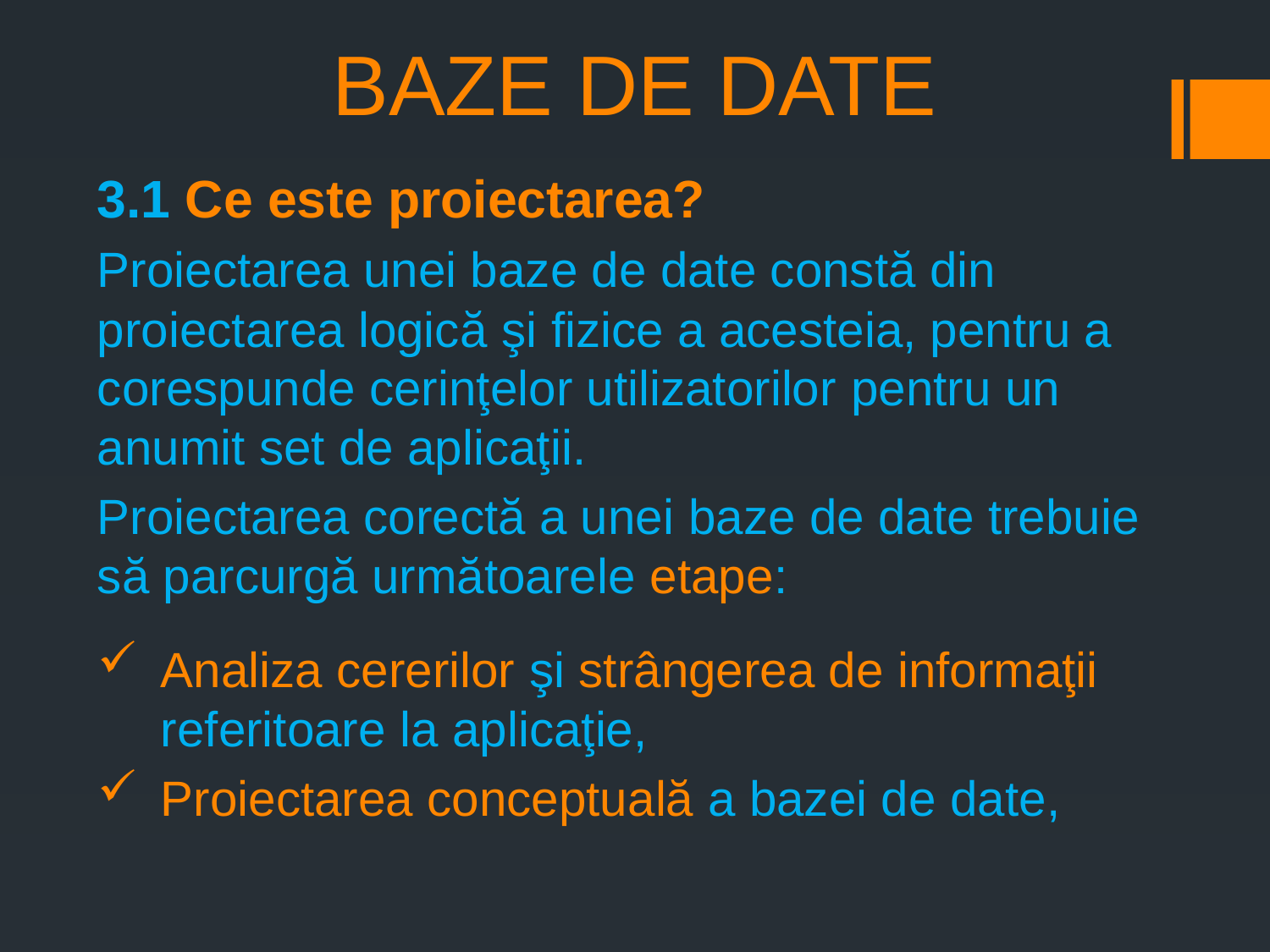

# BAZE DE DATE
3.1 Ce este proiectarea?
Proiectarea unei baze de date constă din proiectarea logică şi fizice a acesteia, pentru a corespunde cerinţelor utilizatorilor pentru un anumit set de aplicaţii.
Proiectarea corectă a unei baze de date trebuie să parcurgă următoarele etape:

Analiza cererilor şi strângerea de informaţii referitoare la aplicaţie,
Proiectarea conceptuală a bazei de date,